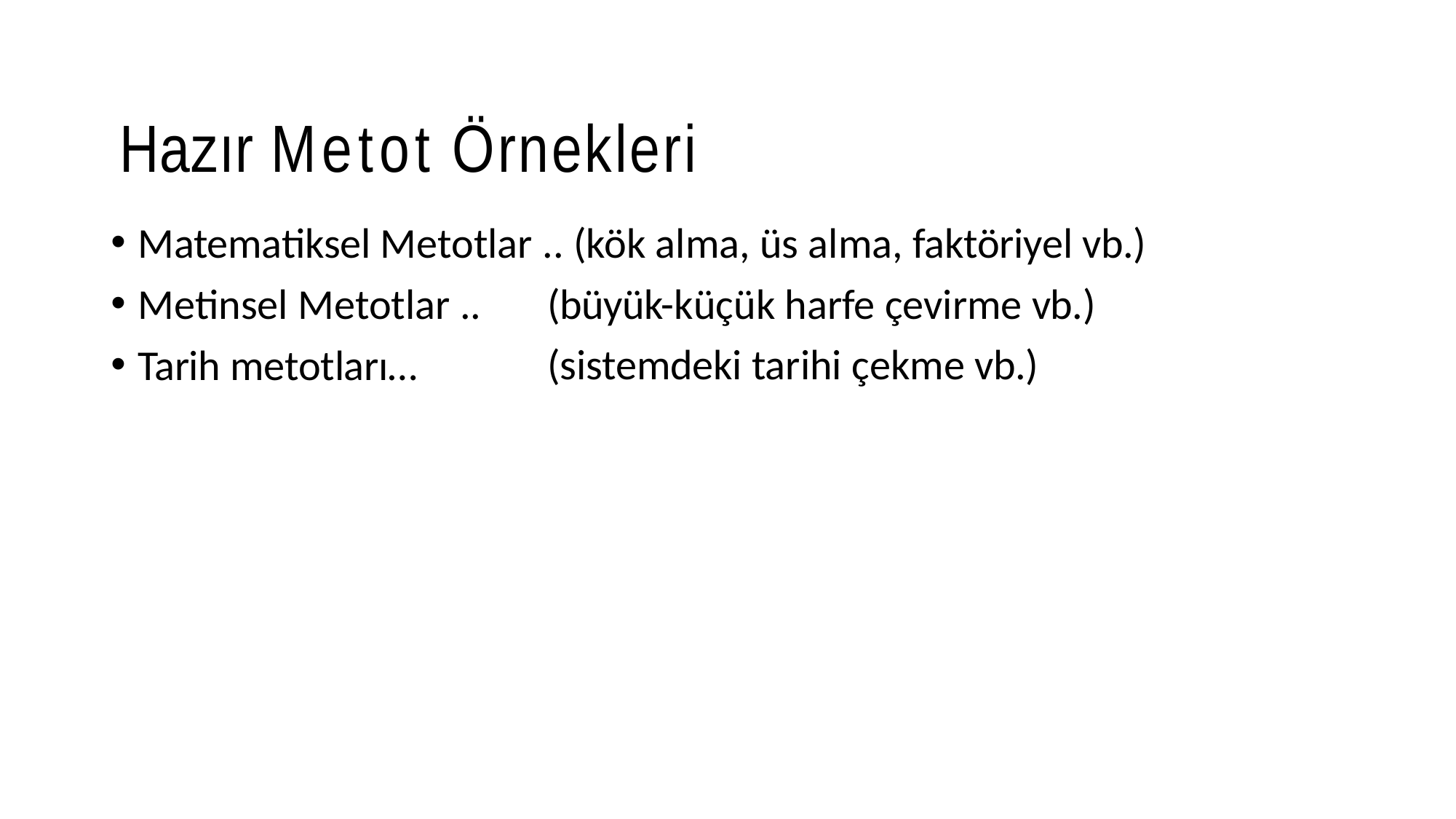

# Hazır Metot Örnekleri
Matematiksel Metotlar .. (kök alma, üs alma, faktöriyel vb.)
Metinsel Metotlar ..
Tarih metotları…
(büyük-küçük harfe çevirme vb.) (sistemdeki tarihi çekme vb.)